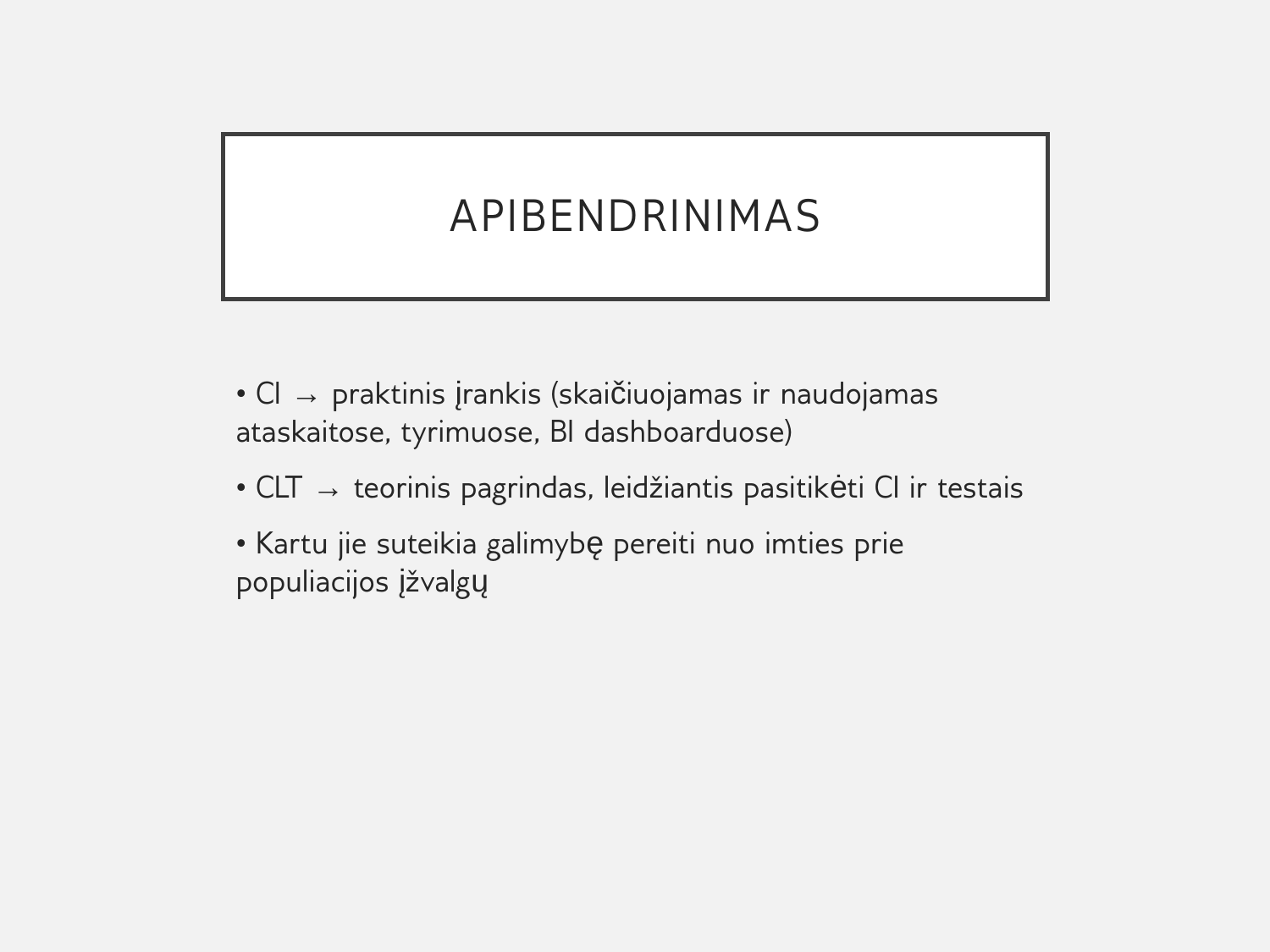

# Apibendrinimas
• CI → praktinis įrankis (skaičiuojamas ir naudojamas ataskaitose, tyrimuose, BI dashboarduose)
• CLT → teorinis pagrindas, leidžiantis pasitikėti CI ir testais
• Kartu jie suteikia galimybę pereiti nuo imties prie populiacijos įžvalgų